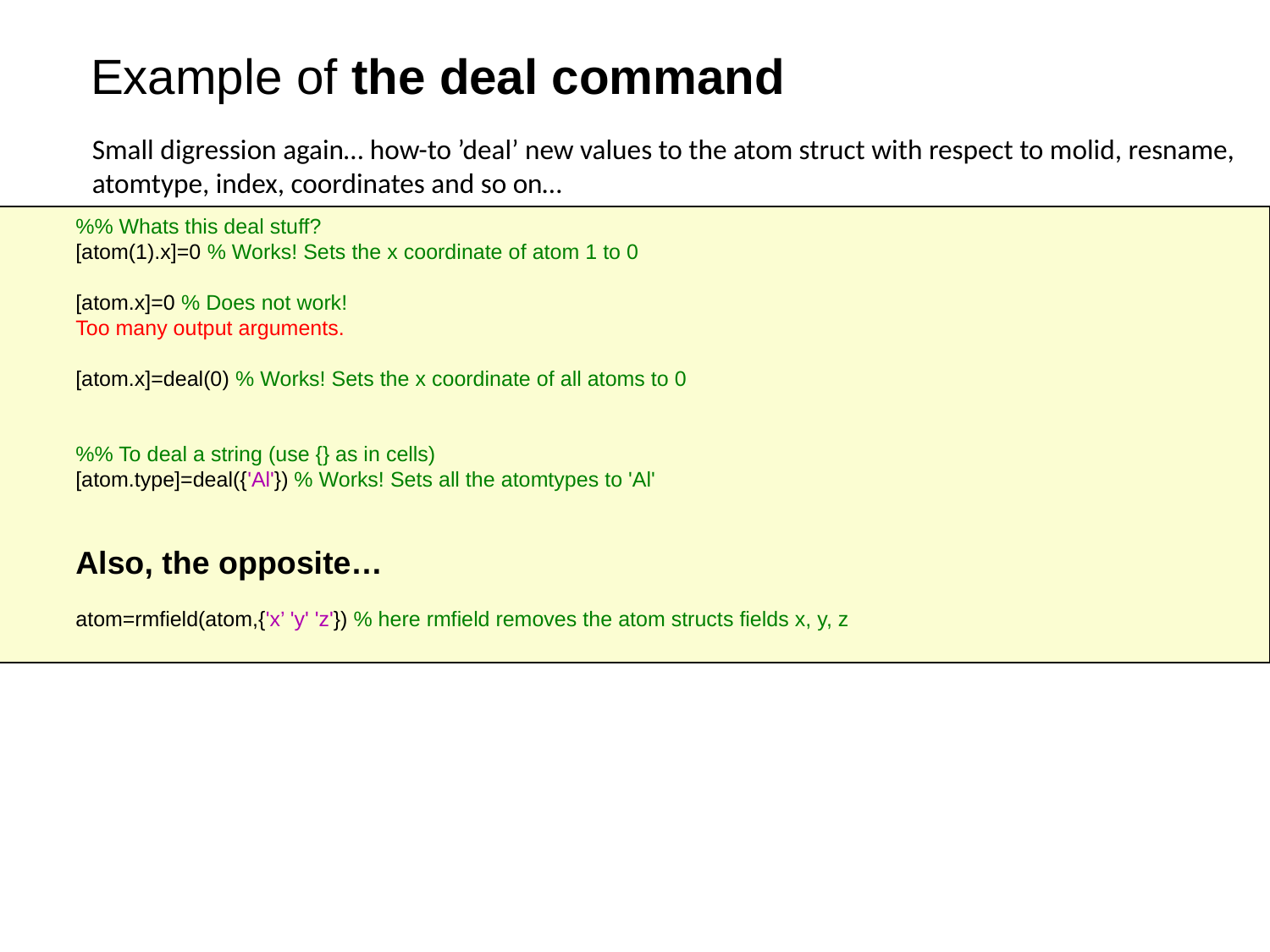

# Example of the deal command
Small digression again… how-to ’deal’ new values to the atom struct with respect to molid, resname, atomtype, index, coordinates and so on…
%% Whats this deal stuff?
[atom(1).x]=0 % Works! Sets the x coordinate of atom 1 to 0

[atom.x]=0 % Does not work!
Too many output arguments.

[atom.x]=deal(0) % Works! Sets the x coordinate of all atoms to 0

%% To deal a string (use {} as in cells)
[atom.type]=deal({'Al'}) % Works! Sets all the atomtypes to 'Al'

Also, the opposite…

atom=rmfield(atom,{'x’ 'y' 'z'}) % here rmfield removes the atom structs fields x, y, z